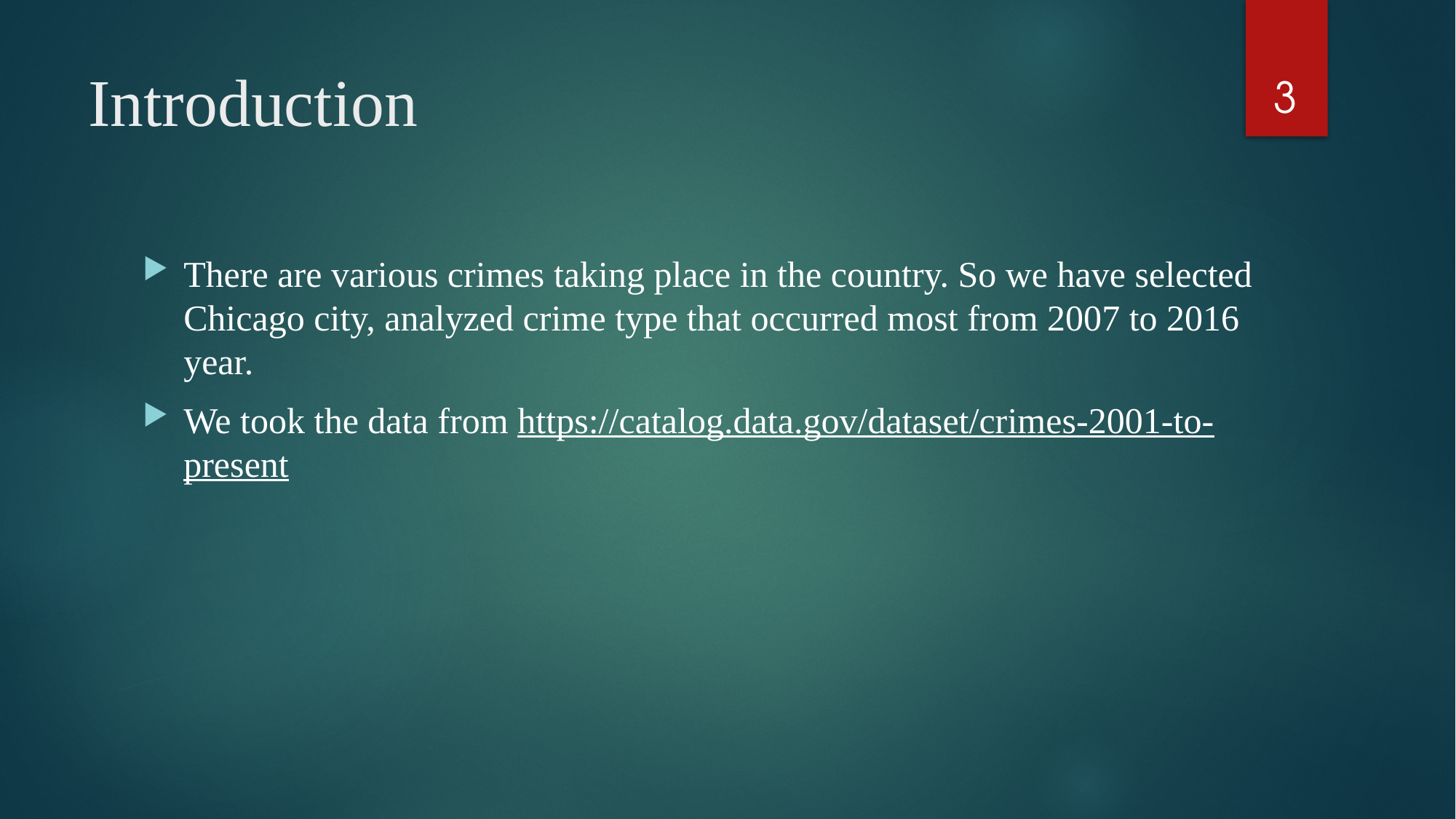

3
# Introduction
There are various crimes taking place in the country. So we have selected Chicago city, analyzed crime type that occurred most from 2007 to 2016 year.
We took the data from https://catalog.data.gov/dataset/crimes-2001-to-present